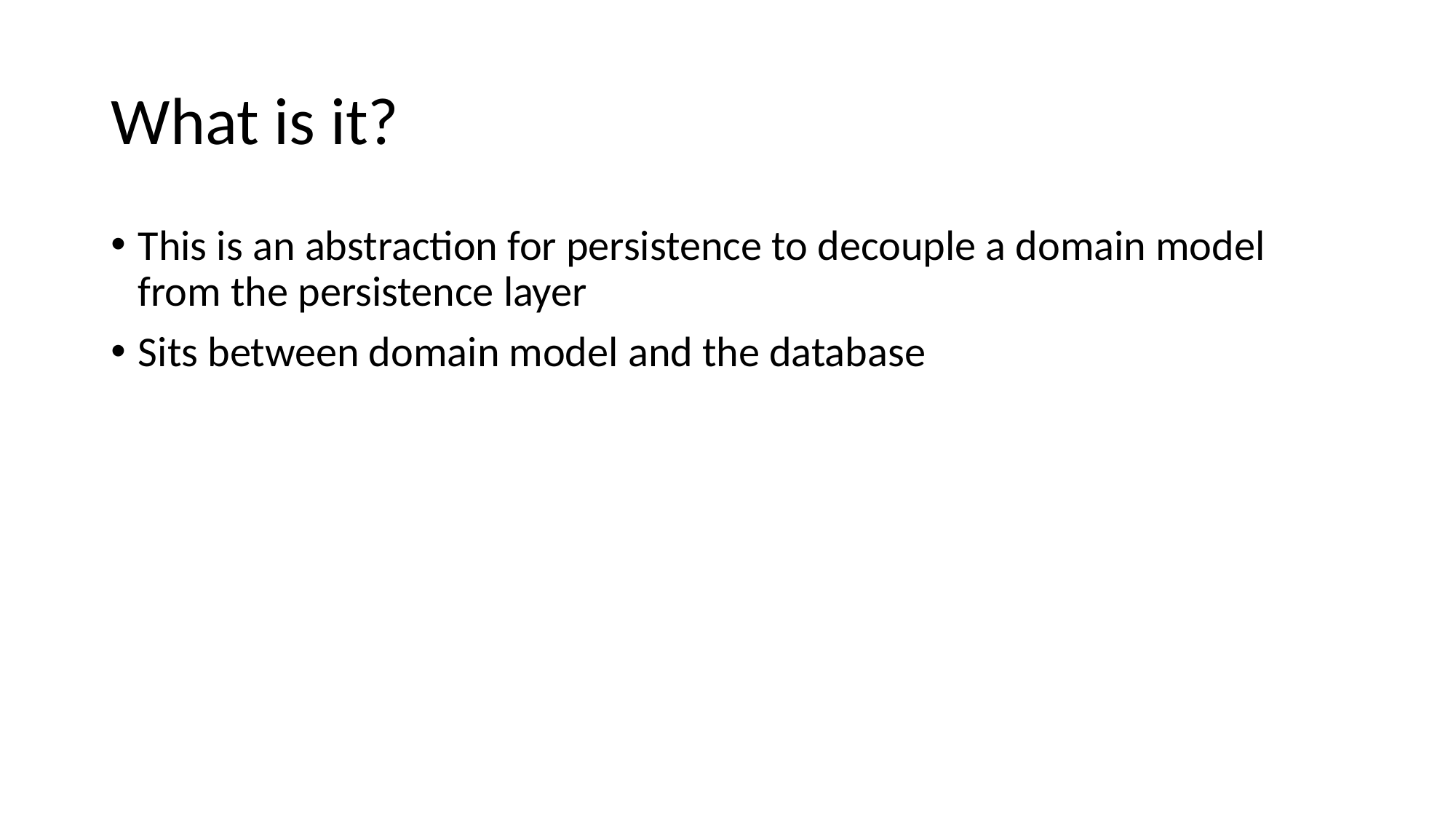

# What is it?
This is an abstraction for persistence to decouple a domain model from the persistence layer
Sits between domain model and the database